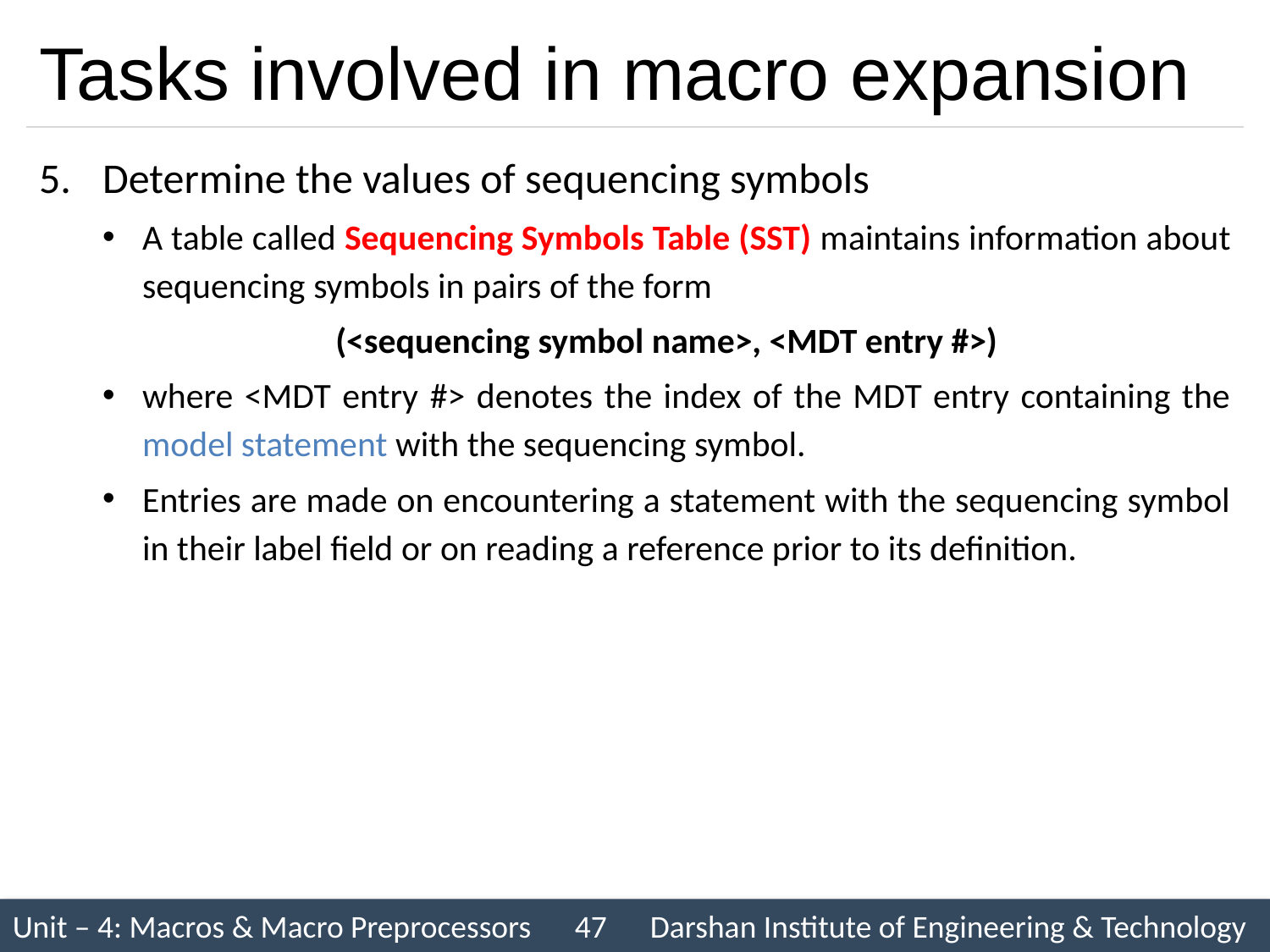

# Tasks involved in macro expansion
Determine the values of sequencing symbols
A table called Sequencing Symbols Table (SST) maintains information about sequencing symbols in pairs of the form
(<sequencing symbol name>, <MDT entry #>)
where <MDT entry #> denotes the index of the MDT entry containing the model statement with the sequencing symbol.
Entries are made on encountering a statement with the sequencing symbol in their label field or on reading a reference prior to its definition.